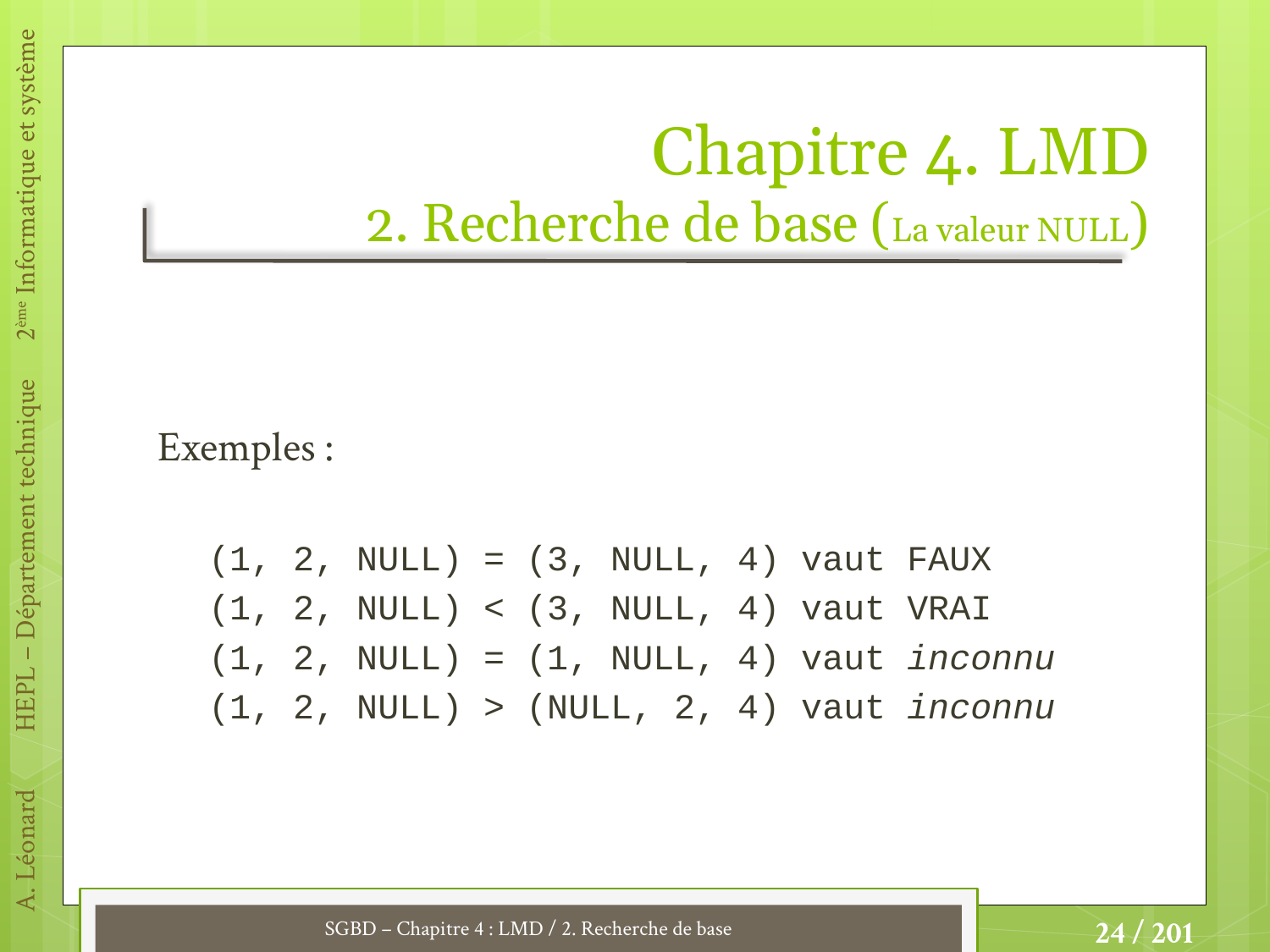

# Chapitre 4. LMD 2. Recherche de base (La valeur NULL)
Exemples :

(1, 2, NULL) = (3, NULL, 4) vaut FAUX
(1, 2, NULL) < (3, NULL, 4) vaut VRAI
(1, 2, NULL) = (1, NULL, 4) vaut inconnu
(1, 2, NULL) > (NULL, 2, 4) vaut inconnu
SGBD – Chapitre 4 : LMD / 2. Recherche de base